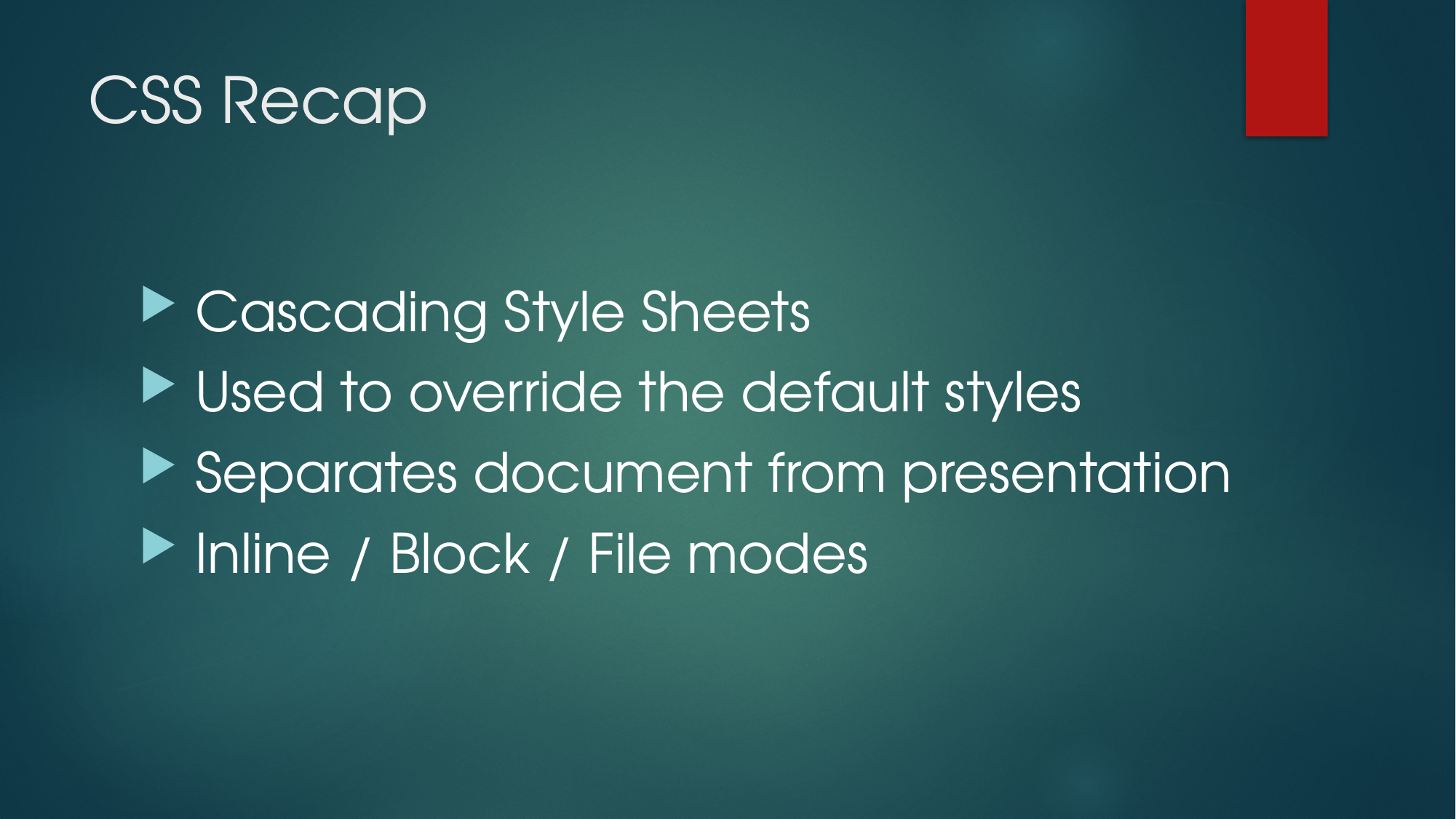

# CSS Recap
 Cascading Style Sheets
 Used to override the default styles
 Separates document from presentation
 Inline / Block / File modes